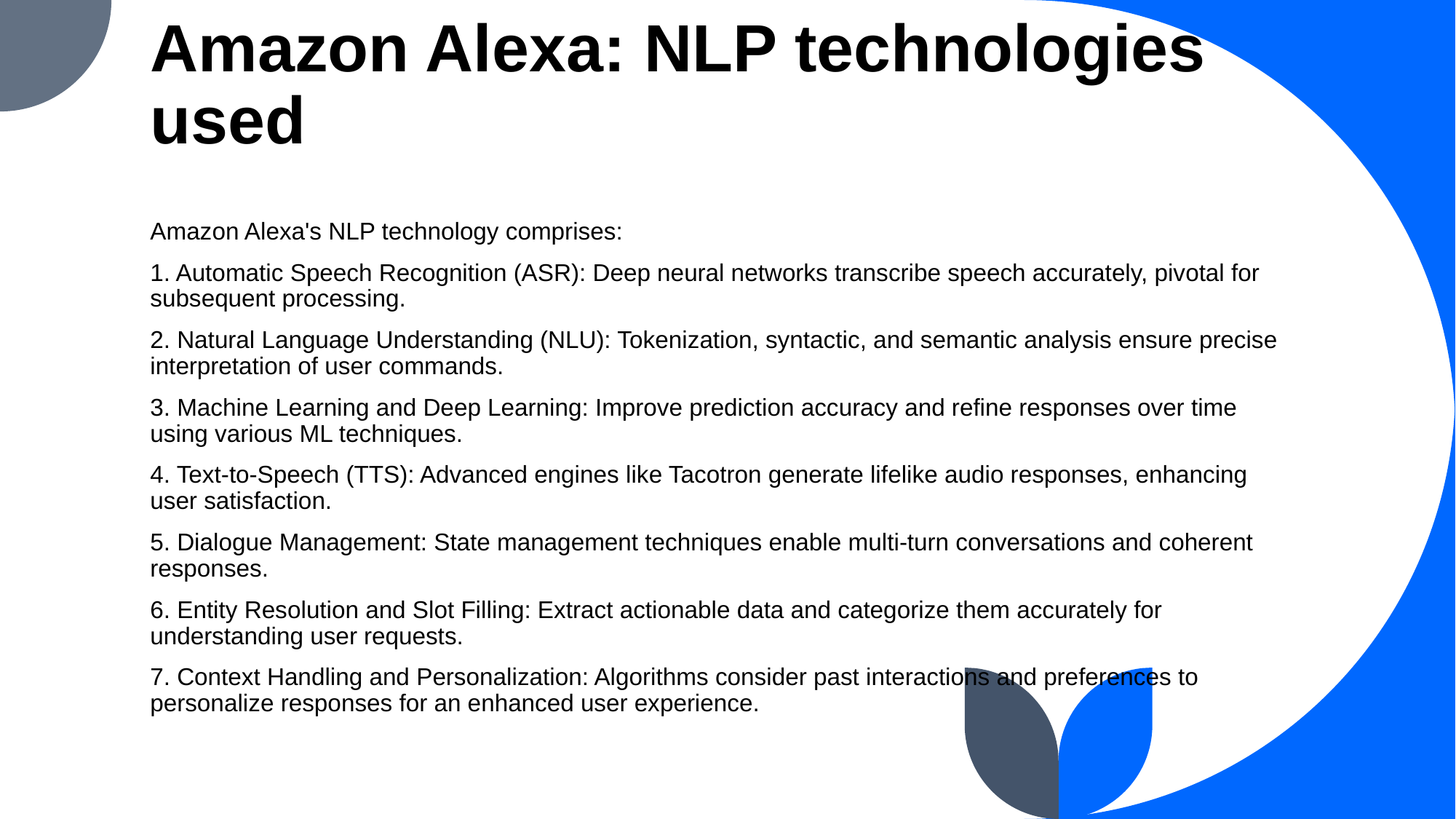

# Amazon Alexa: NLP technologies used
Amazon Alexa's NLP technology comprises:
1. Automatic Speech Recognition (ASR): Deep neural networks transcribe speech accurately, pivotal for subsequent processing.
2. Natural Language Understanding (NLU): Tokenization, syntactic, and semantic analysis ensure precise interpretation of user commands.
3. Machine Learning and Deep Learning: Improve prediction accuracy and refine responses over time using various ML techniques.
4. Text-to-Speech (TTS): Advanced engines like Tacotron generate lifelike audio responses, enhancing user satisfaction.
5. Dialogue Management: State management techniques enable multi-turn conversations and coherent responses.
6. Entity Resolution and Slot Filling: Extract actionable data and categorize them accurately for understanding user requests.
7. Context Handling and Personalization: Algorithms consider past interactions and preferences to personalize responses for an enhanced user experience.